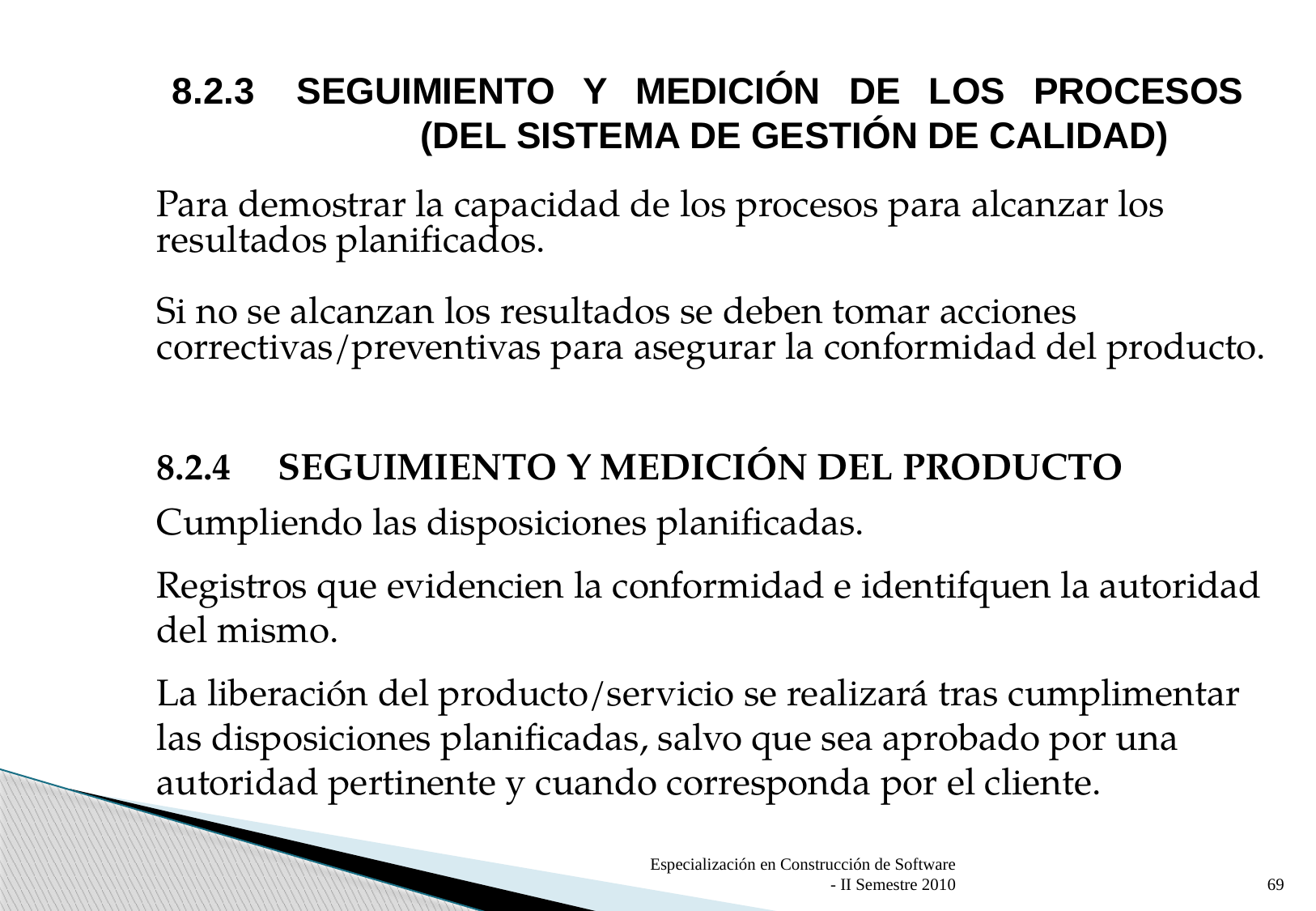

8.2.3	SEGUIMIENTO Y MEDICIÓN DE LOS PROCESOS
		  (DEL SISTEMA DE GESTIÓN DE CALIDAD)
	Para demostrar la capacidad de los procesos para alcanzar los resultados planificados.
Si no se alcanzan los resultados se deben tomar acciones correctivas/preventivas para asegurar la conformidad del producto.
	8.2.4	SEGUIMIENTO Y MEDICIÓN DEL PRODUCTO
	Cumpliendo las disposiciones planificadas.
	Registros que evidencien la conformidad e identifquen la autoridad del mismo.
	La liberación del producto/servicio se realizará tras cumplimentar las disposiciones planificadas, salvo que sea aprobado por una autoridad pertinente y cuando corresponda por el cliente.

Especialización en Construcción de Software - II Semestre 2010
69